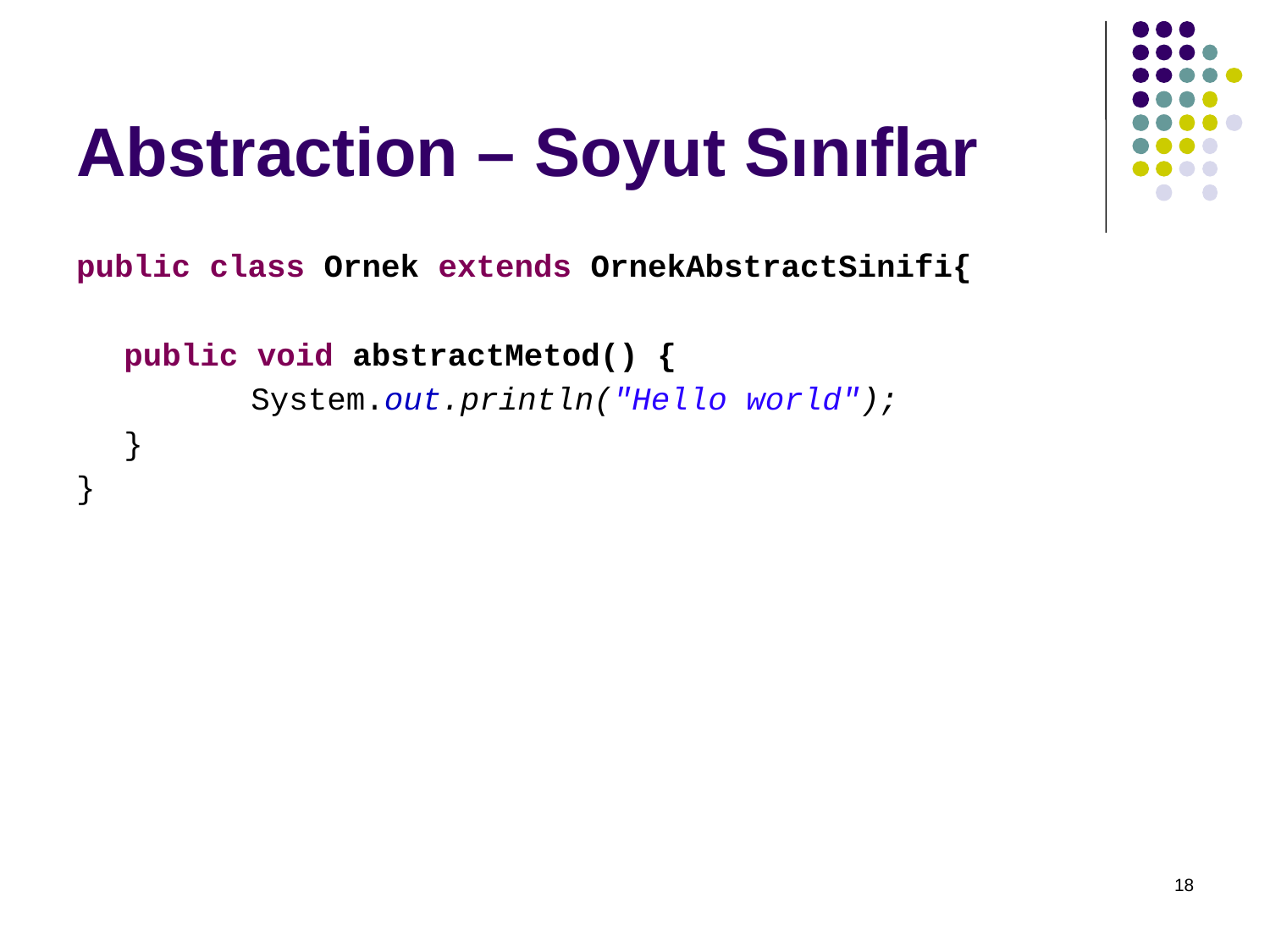

# Abstraction – Soyut Sınıflar
public class Ornek extends OrnekAbstractSinifi{

	public void abstractMetod() {
		System.out.println("Hello world");
	}
}
18